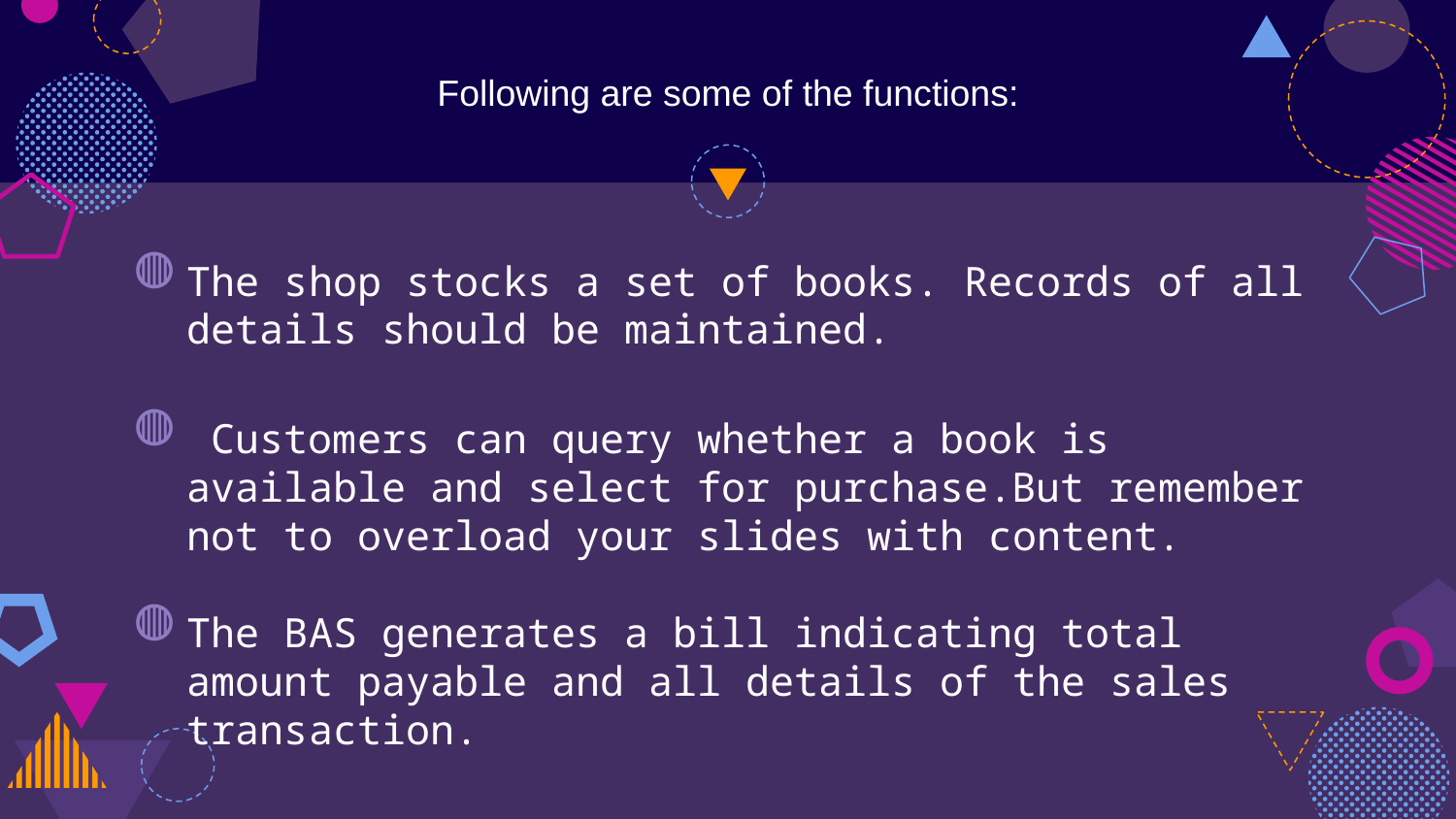

# Following are some of the functions:
The shop stocks a set of books. Records of all details should be maintained.

 Customers can query whether a book is available and select for purchase.But remember not to overload your slides with content.

The BAS generates a bill indicating total amount payable and all details of the sales transaction.
5